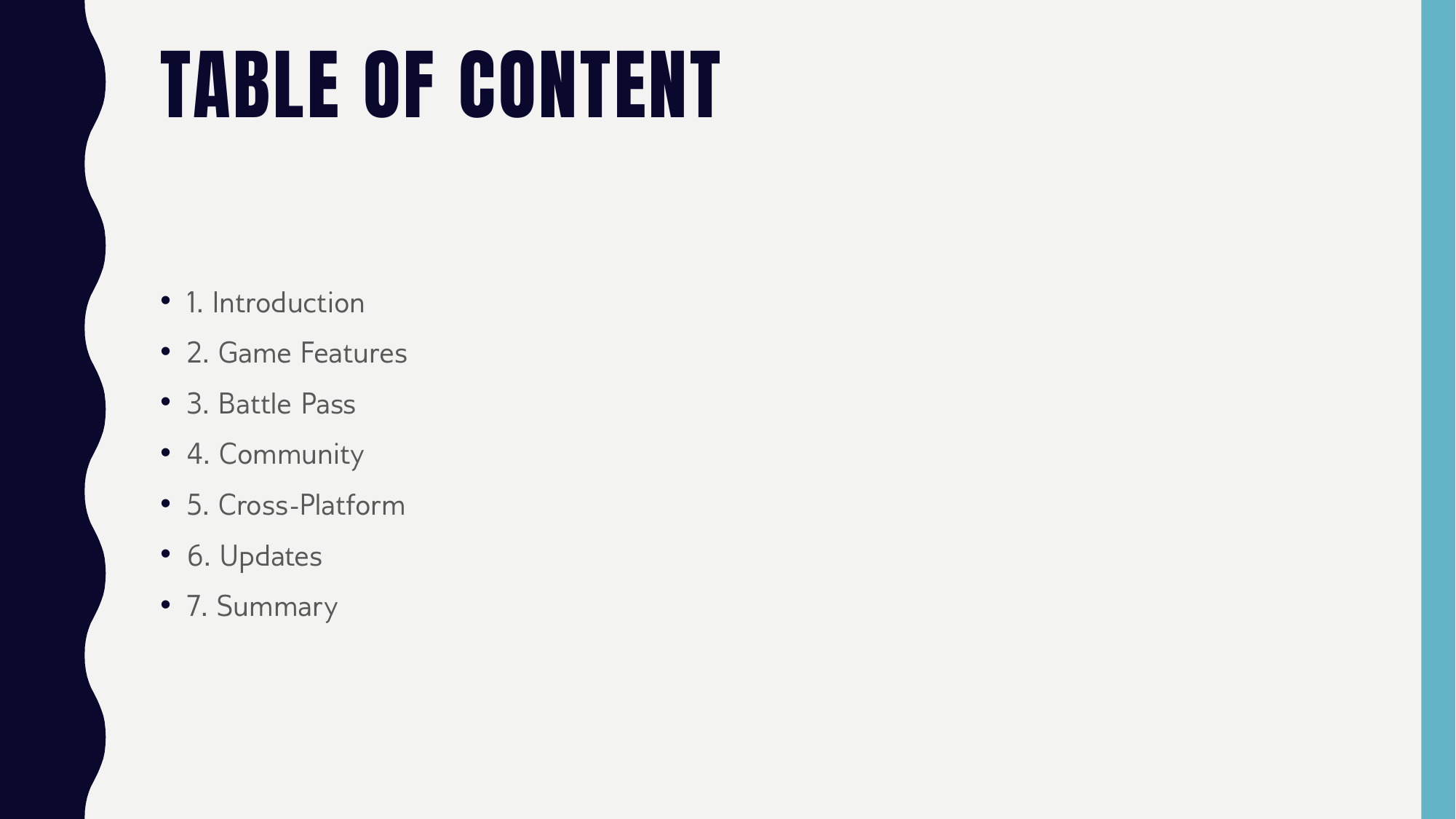

# TABLE OF CONTENT
1. Introduction
2. Game Features
3. Battle Pass
4. Community
5. Cross-Platform
6. Updates
7. Summary